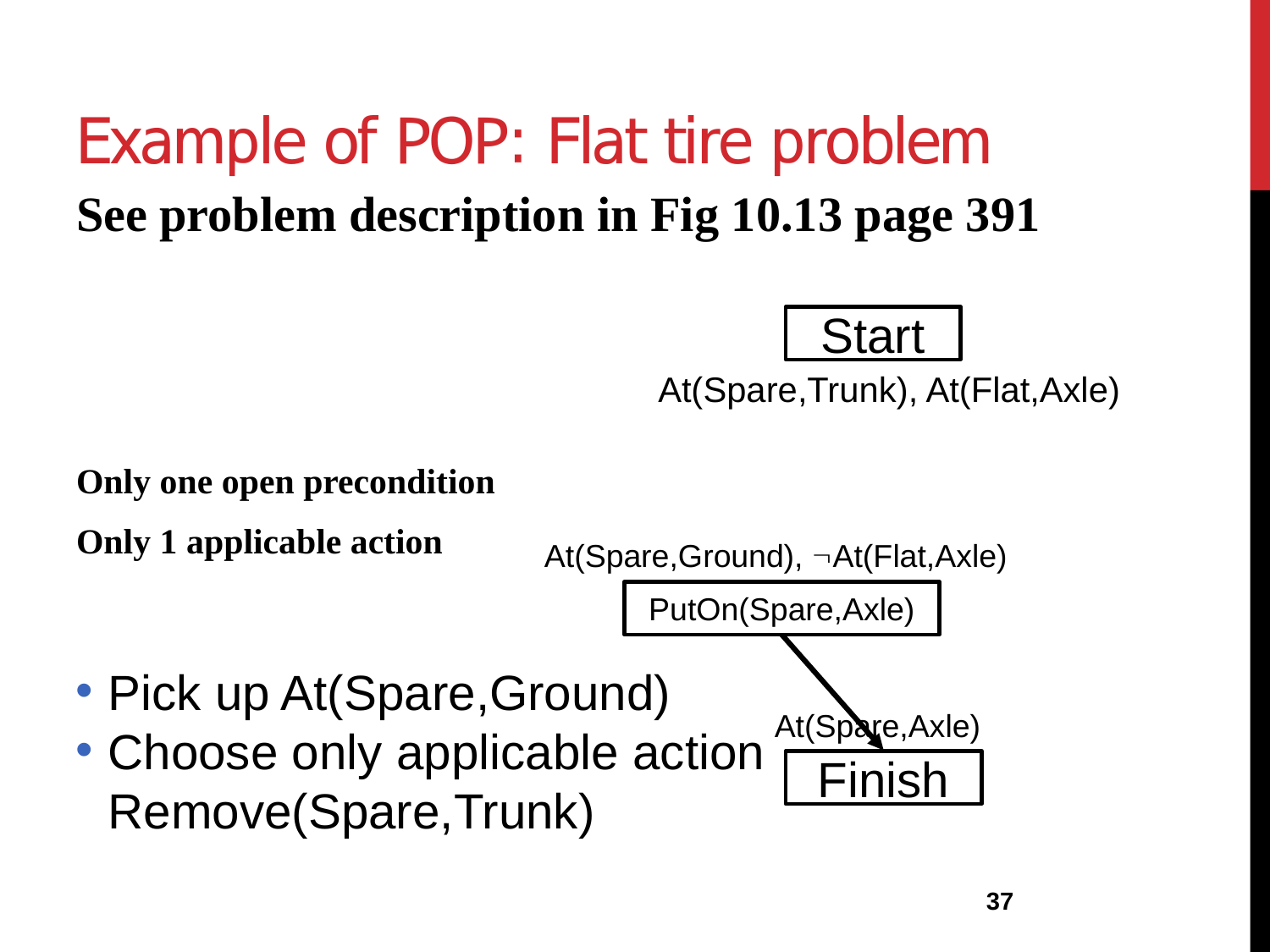

# Example of POP: Flat tire problem
See problem description in Fig 10.13 page 391

Only one open precondition
Only 1 applicable action

Start
At(Spare,Trunk), At(Flat,Axle)
At(Spare,Ground), ¬At(Flat,Axle)
PutOn(Spare,Axle)
Pick up At(Spare,Ground)
Choose only applicable action Remove(Spare,Trunk)
At(Spare,Axle)
Finish
37